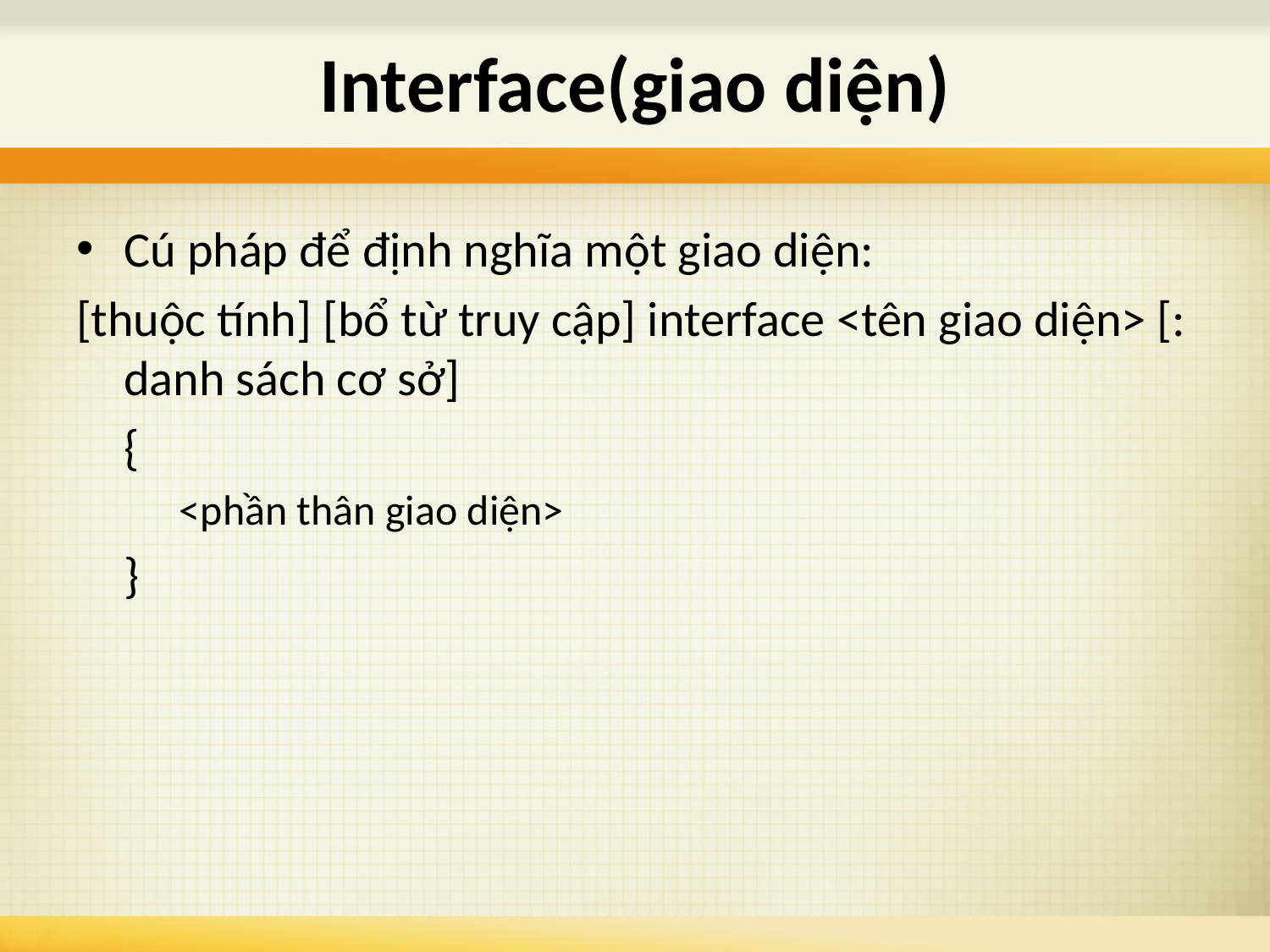

# Interface(giao diện)
Cú pháp để định nghĩa một giao diện:
[thuộc tính] [bổ từ truy cập] interface <tên giao diện> [: danh sách cơ sở]
	{
	<phần thân giao diện>
	}